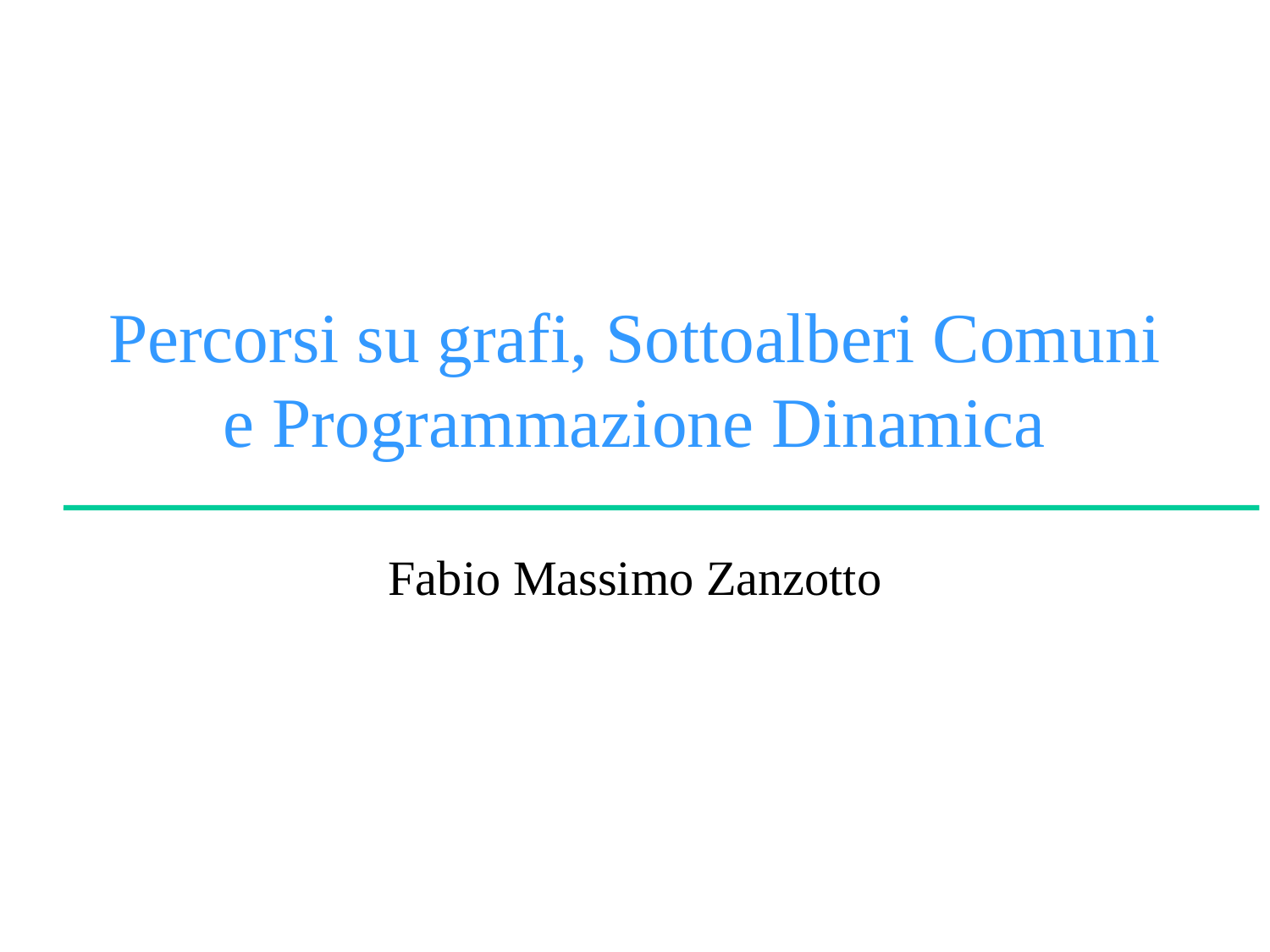

# Percorsi su grafi, Sottoalberi Comuni e Programmazione Dinamica
Fabio Massimo Zanzotto